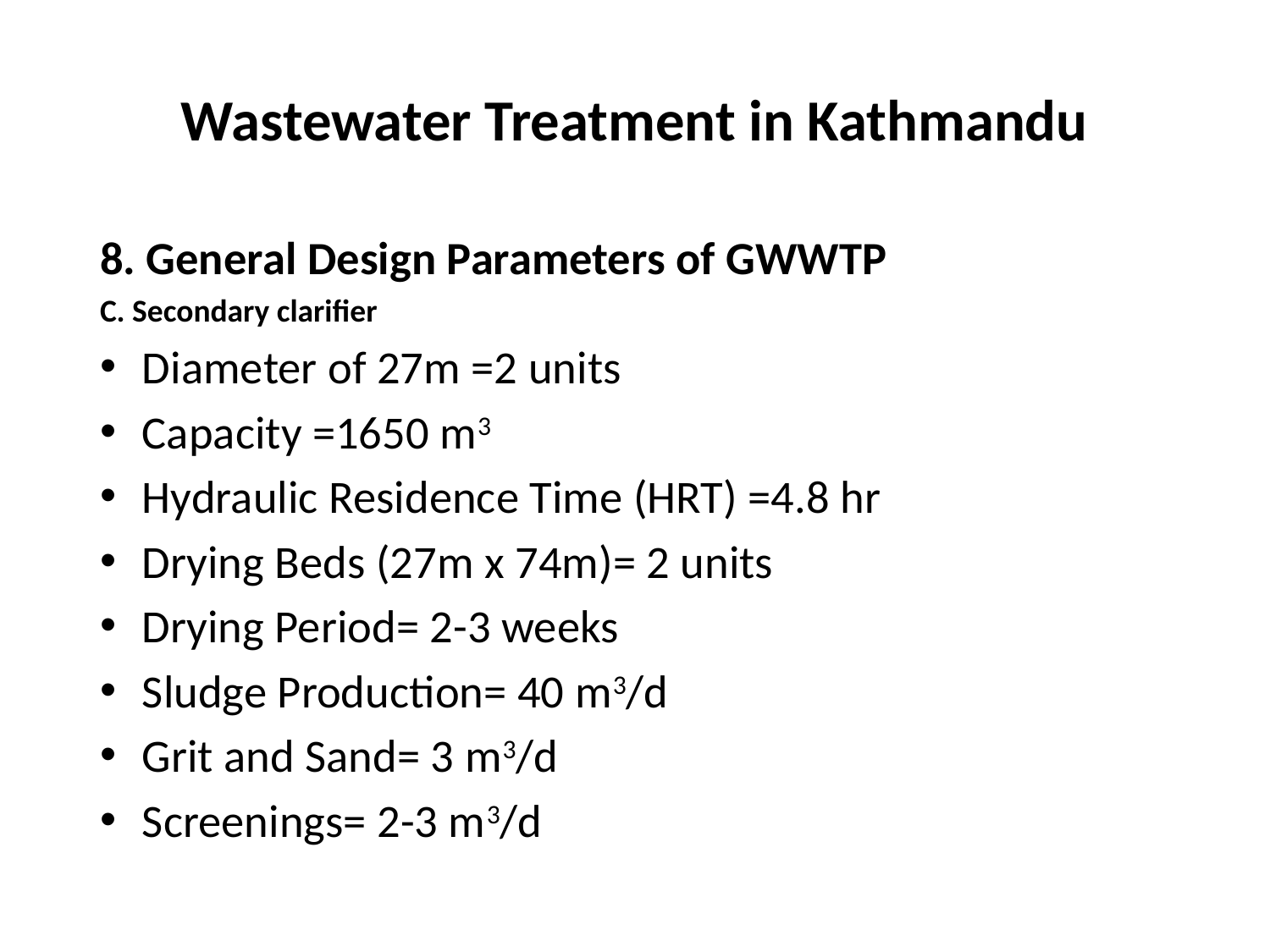

# Wastewater Treatment in Kathmandu
8. General Design Parameters of GWWTP
C. Secondary clarifier
Diameter of 27m =2 units
Capacity =1650 m3
Hydraulic Residence Time (HRT) =4.8 hr
Drying Beds (27m x 74m)= 2 units
Drying Period= 2-3 weeks
Sludge Production= 40 m3/d
Grit and Sand= 3 m3/d
Screenings= 2-3 m3/d